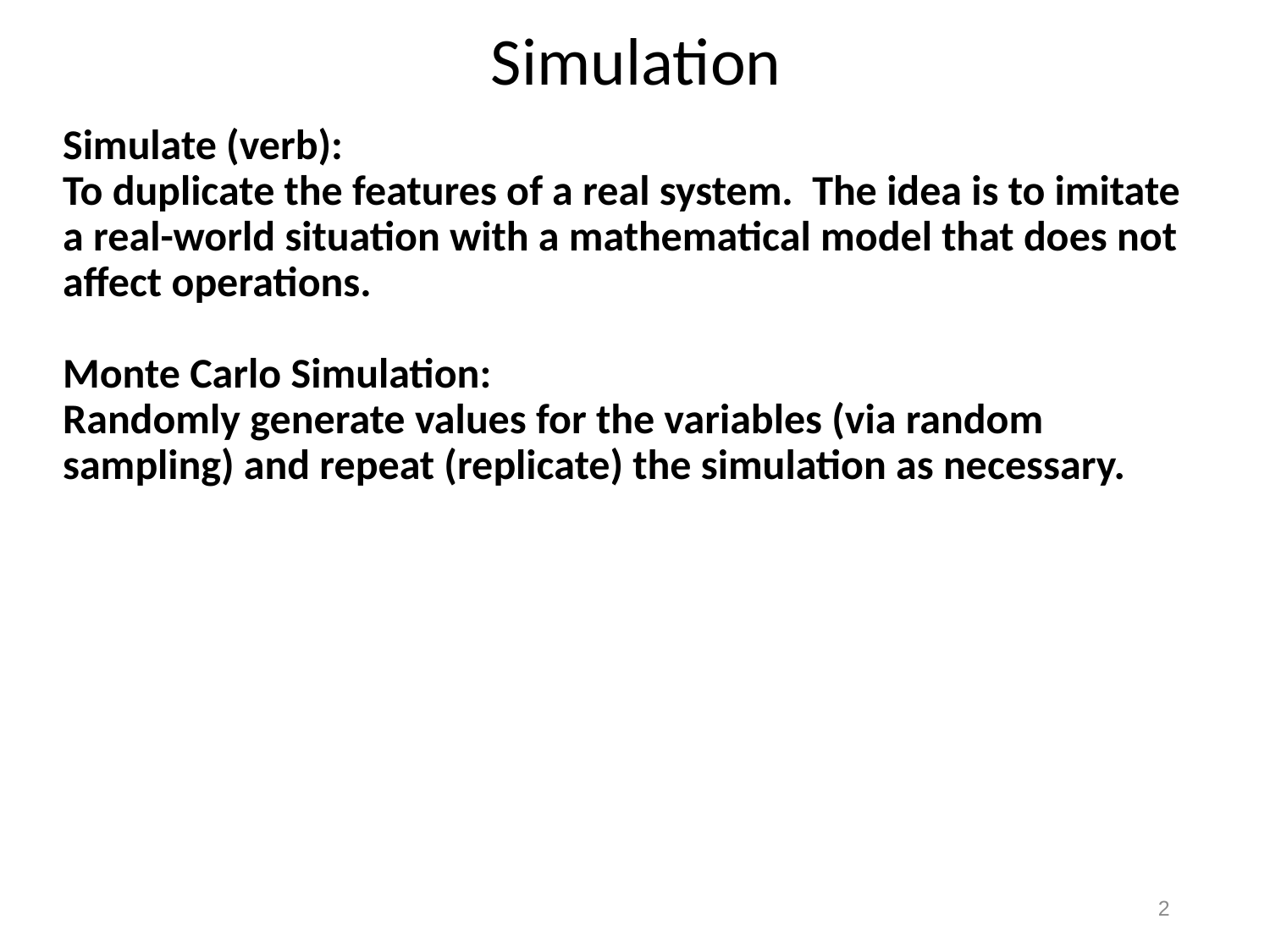

Simulation
Simulate (verb):
To duplicate the features of a real system.  The idea is to imitate a real-world situation with a mathematical model that does not affect operations.

Monte Carlo Simulation:
Randomly generate values for the variables (via random sampling) and repeat (replicate) the simulation as necessary.

2